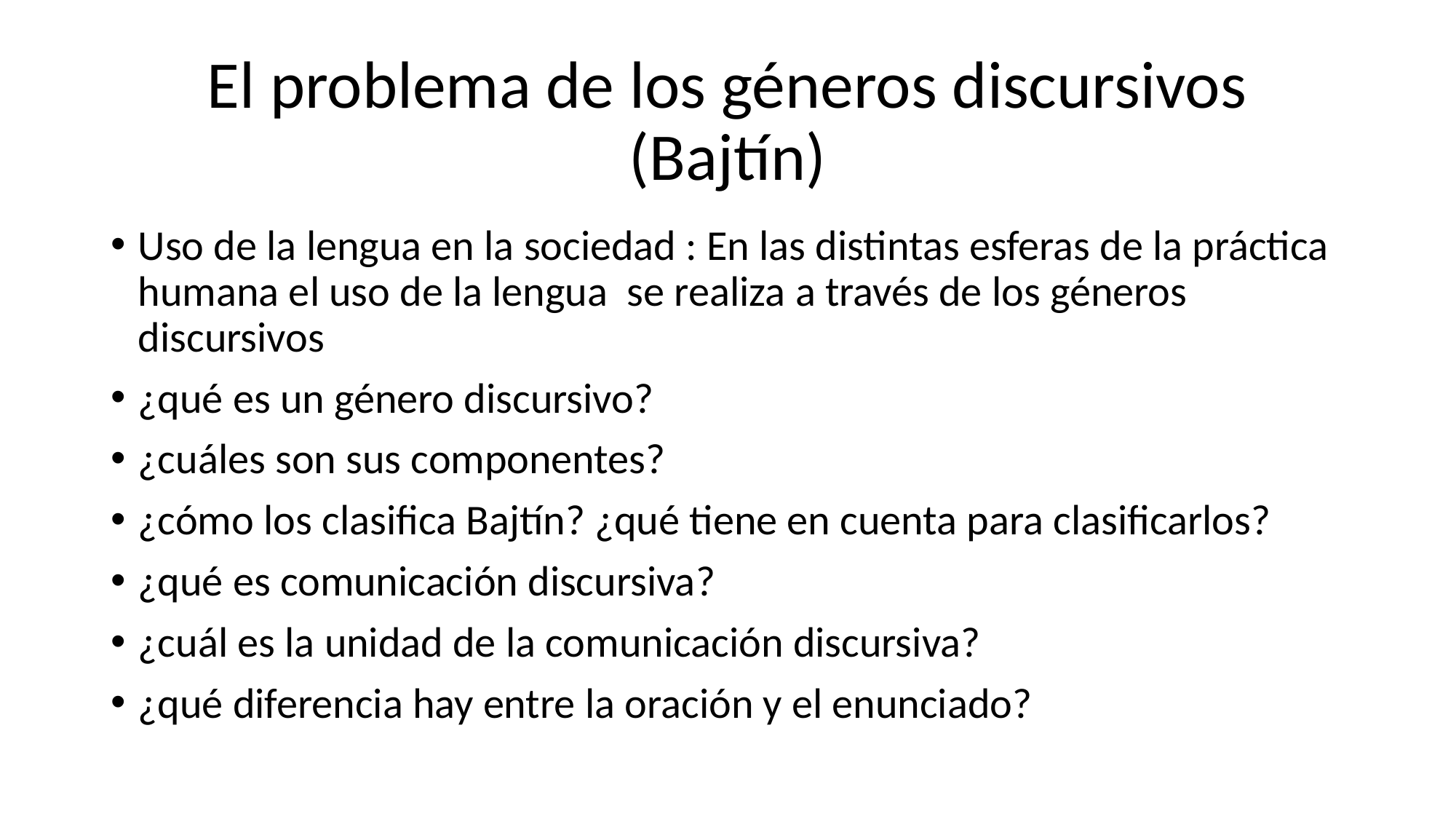

# El problema de los géneros discursivos (Bajtín)
Uso de la lengua en la sociedad : En las distintas esferas de la práctica humana el uso de la lengua  se realiza a través de los géneros discursivos
¿qué es un género discursivo?
¿cuáles son sus componentes?
¿cómo los clasifica Bajtín? ¿qué tiene en cuenta para clasificarlos?
¿qué es comunicación discursiva?
¿cuál es la unidad de la comunicación discursiva?
¿qué diferencia hay entre la oración y el enunciado?